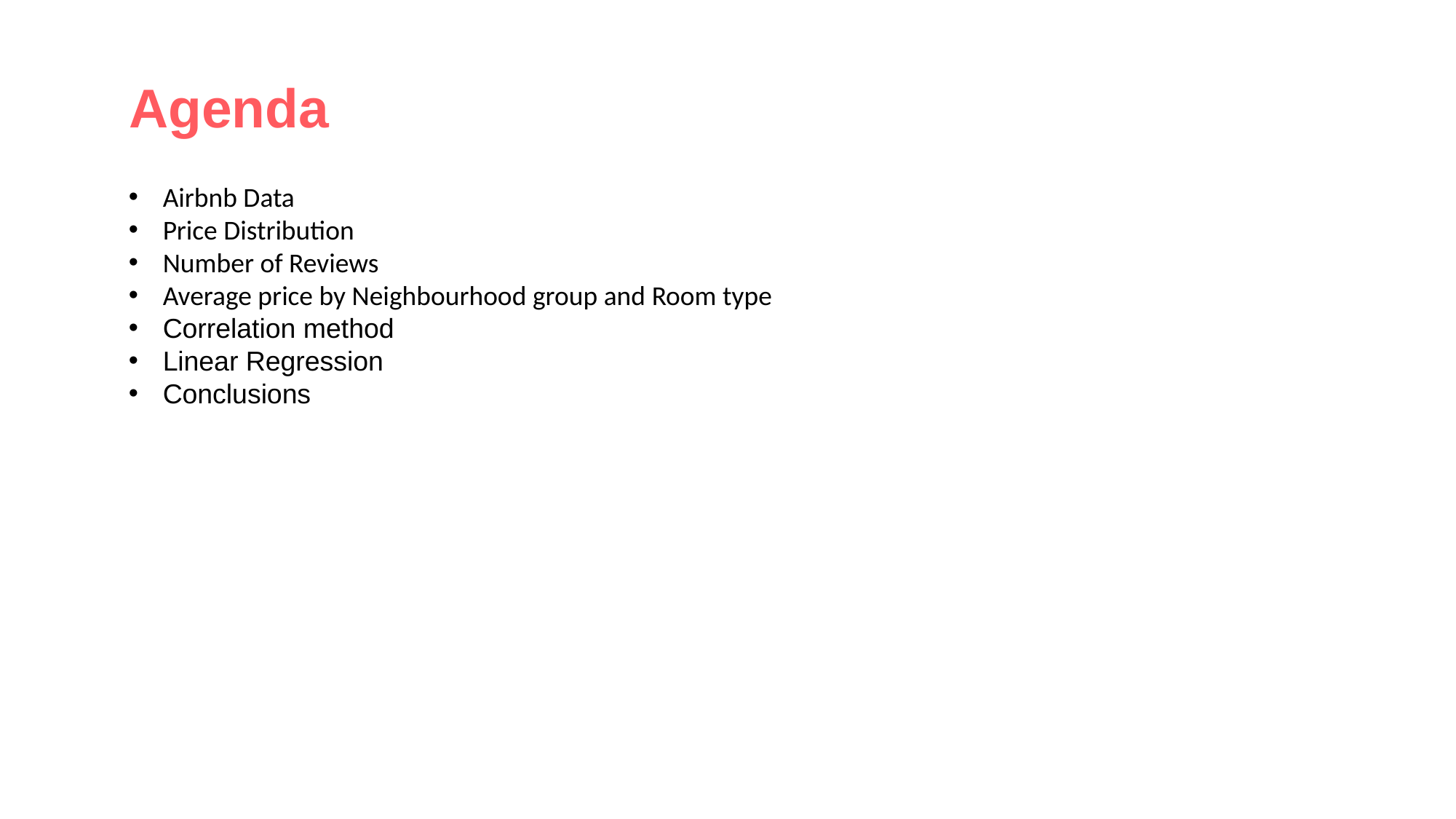

Agenda
Airbnb Data
Price Distribution
Number of Reviews
Average price by Neighbourhood group and Room type
Correlation method
Linear Regression
Conclusions